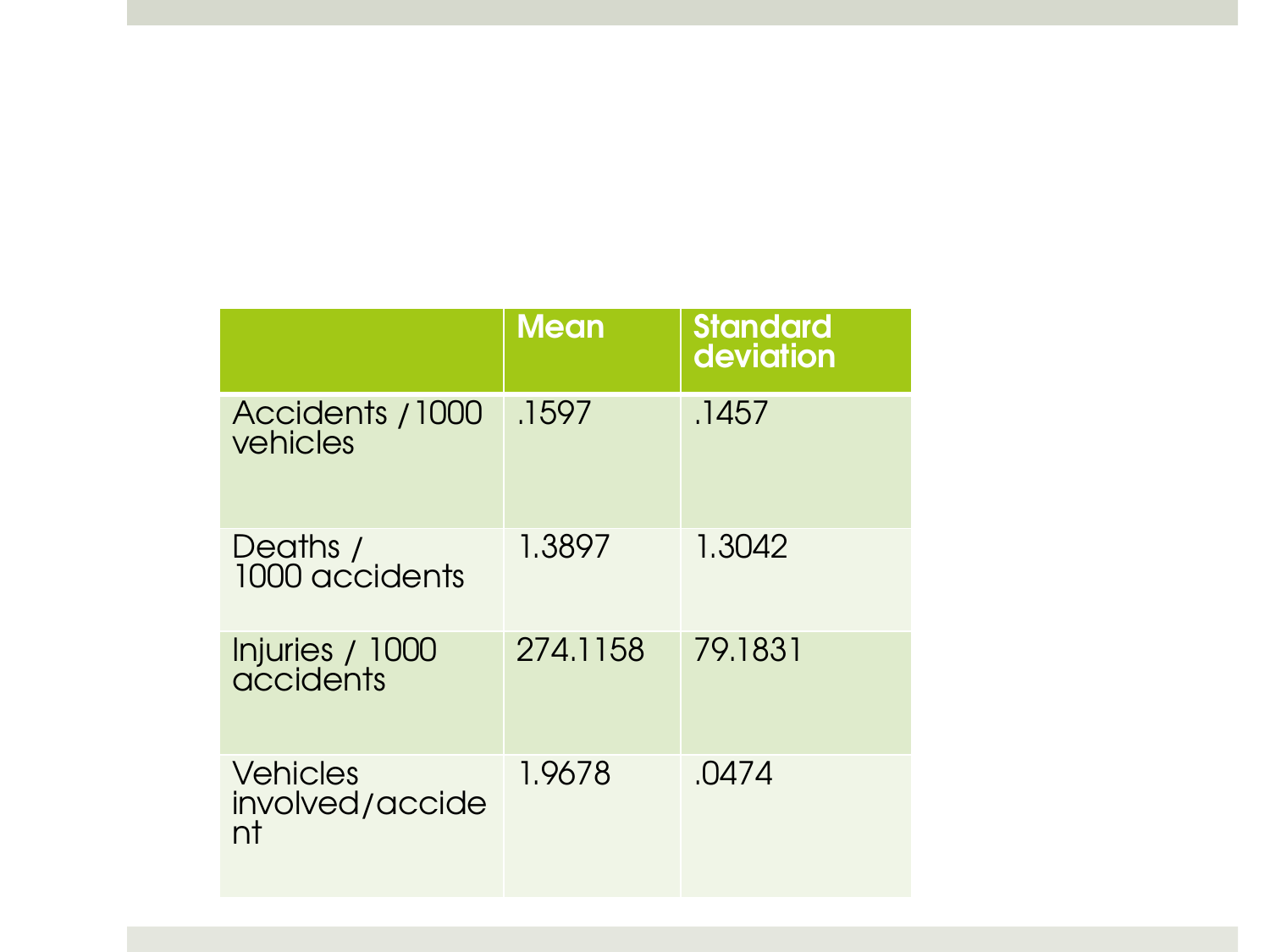

#
|  | Mean | Standard deviation |
| --- | --- | --- |
| Accidents /1000 vehicles | .1597 | .1457 |
| Deaths / 1000 accidents | 1.3897 | 1.3042 |
| Injuries / 1000 accidents | 274.1158 | 79.1831 |
| Vehicles involved/accident | 1.9678 | .0474 |